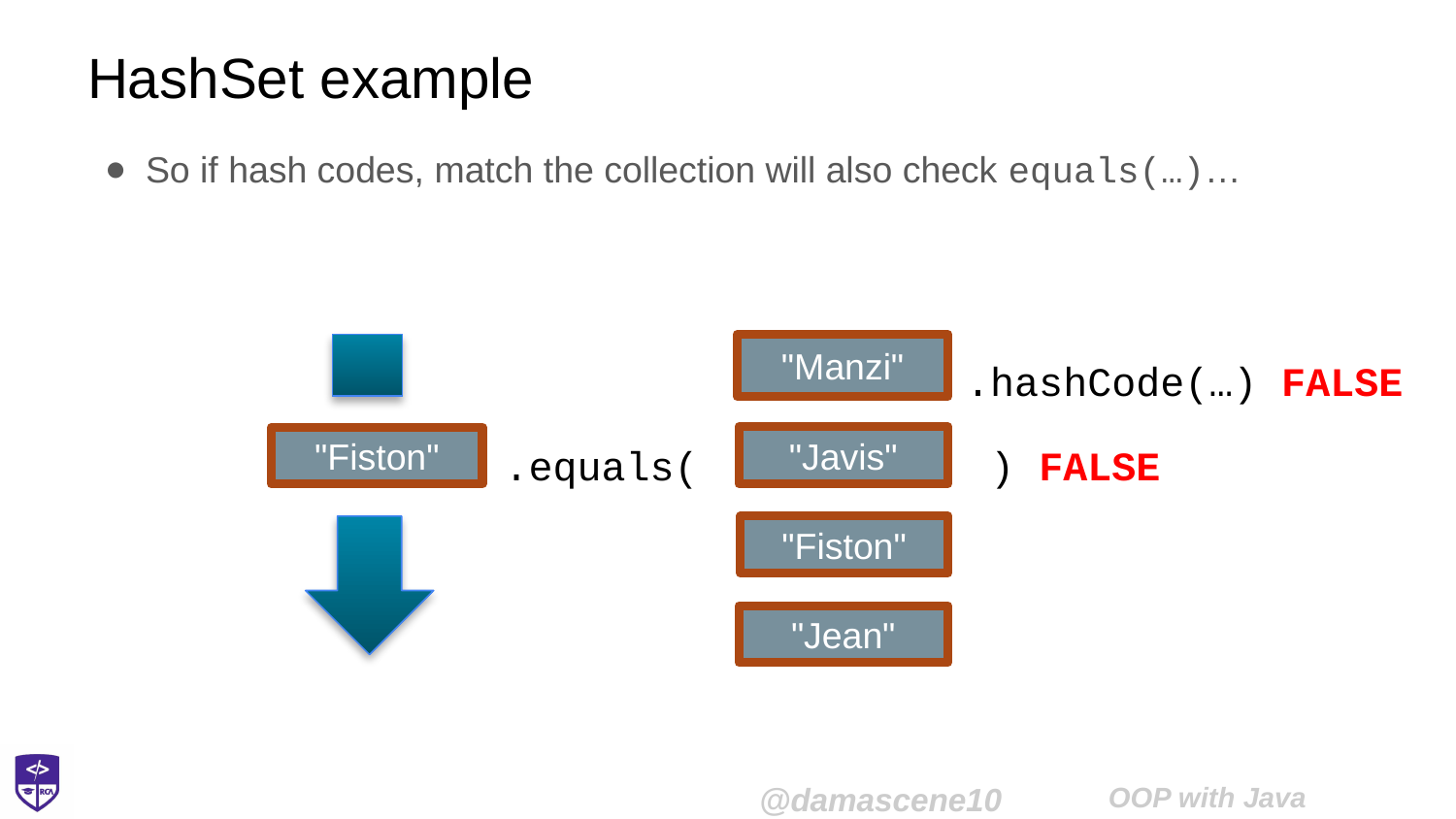

# HashSet example
So if hash codes, match the collection will also check equals(…)…

"Manzi"
.hashCode(…) FALSE
"Javis"
"Fiston"
.equals(
 ) FALSE

"Fiston"
"Jean"